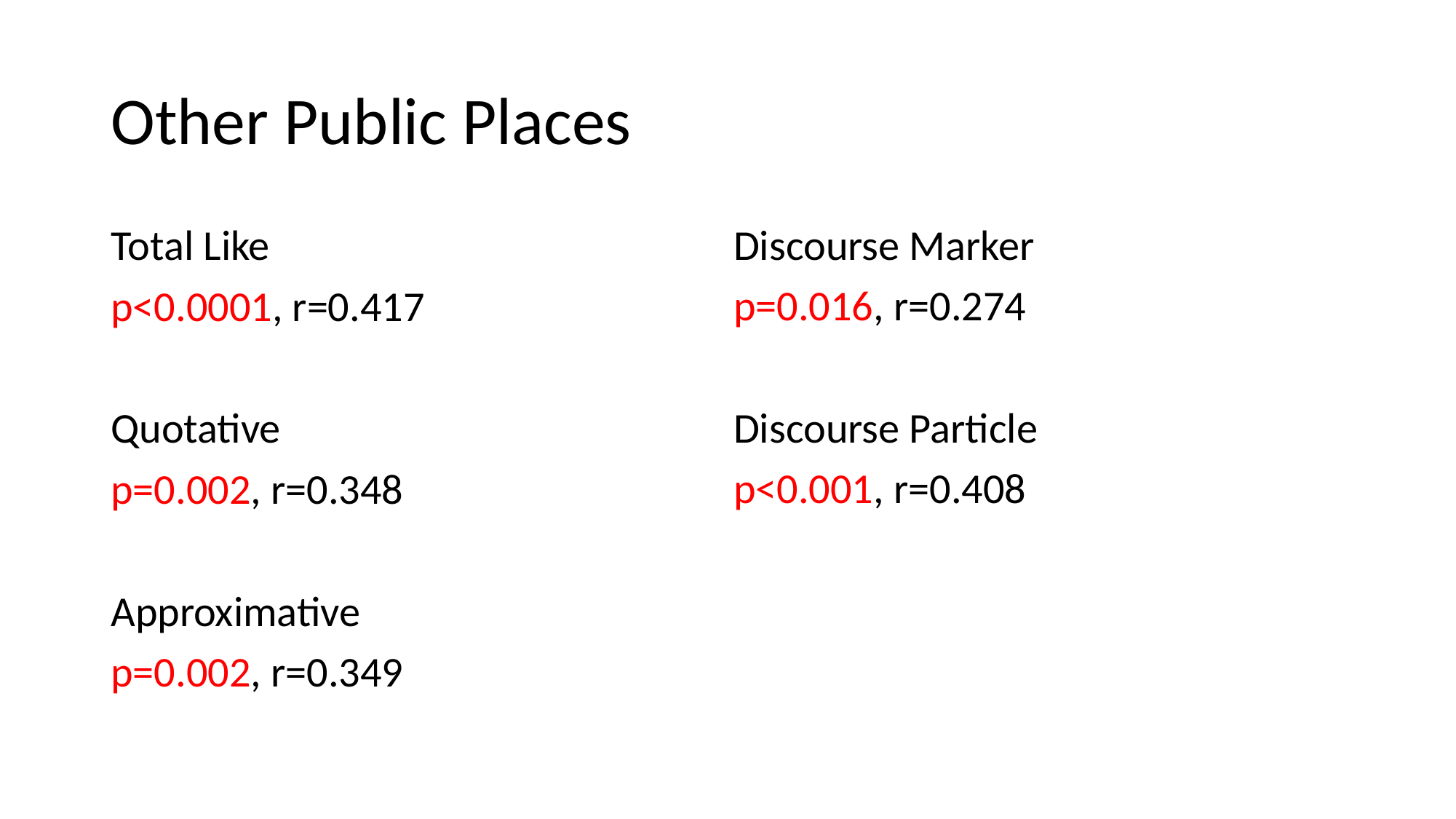

# Other Public Places
Total Like
p<0.0001, r=0.417

Quotative
p=0.002, r=0.348

Approximative
p=0.002, r=0.349

Discourse Marker
p=0.016, r=0.274

Discourse Particle
p<0.001, r=0.408